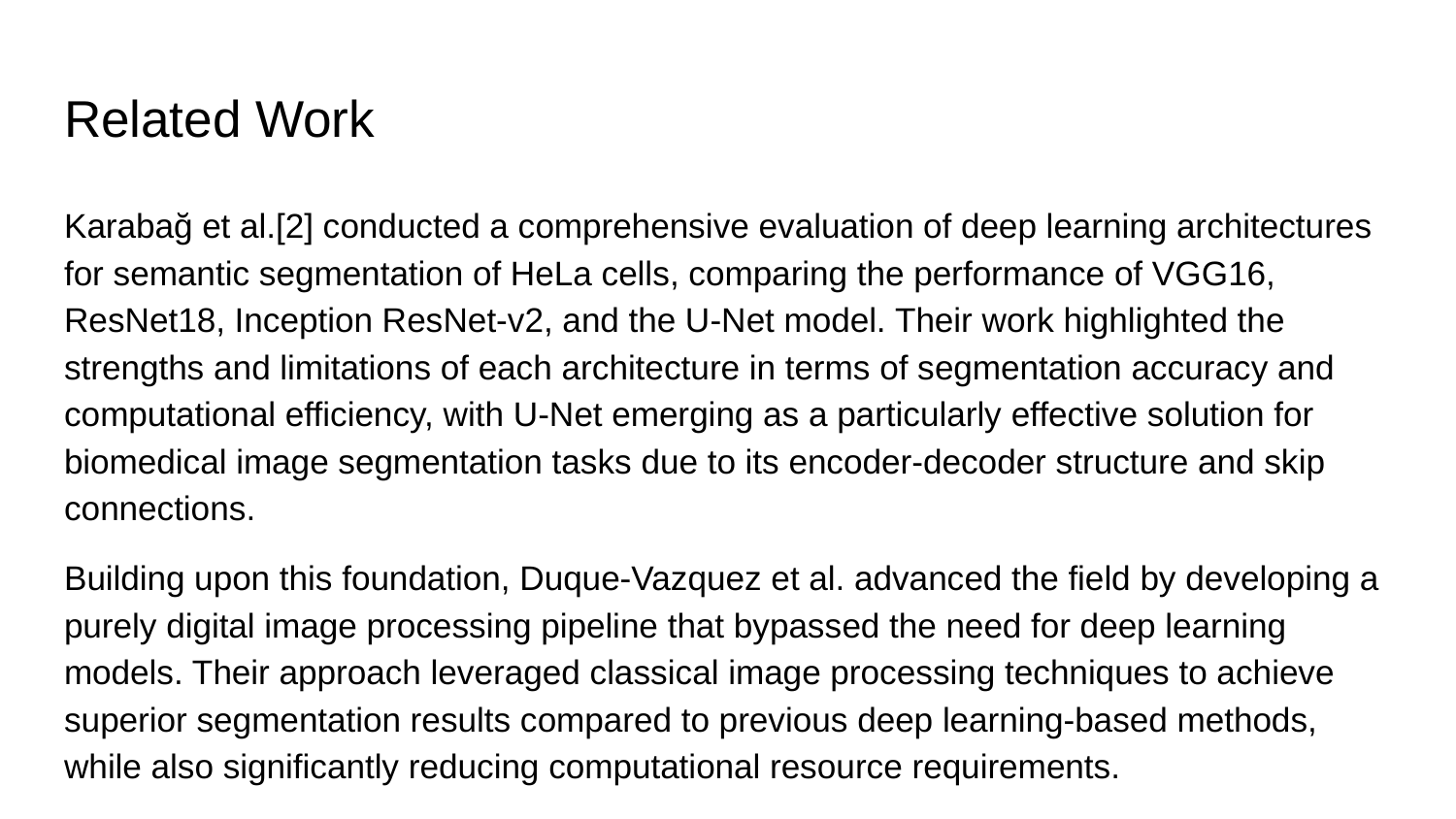

# Related Work
Karabağ et al.[2] conducted a comprehensive evaluation of deep learning architectures for semantic segmentation of HeLa cells, comparing the performance of VGG16, ResNet18, Inception ResNet-v2, and the U-Net model. Their work highlighted the strengths and limitations of each architecture in terms of segmentation accuracy and computational efficiency, with U-Net emerging as a particularly effective solution for biomedical image segmentation tasks due to its encoder-decoder structure and skip connections.
Building upon this foundation, Duque-Vazquez et al. advanced the field by developing a purely digital image processing pipeline that bypassed the need for deep learning models. Their approach leveraged classical image processing techniques to achieve superior segmentation results compared to previous deep learning-based methods, while also significantly reducing computational resource requirements.